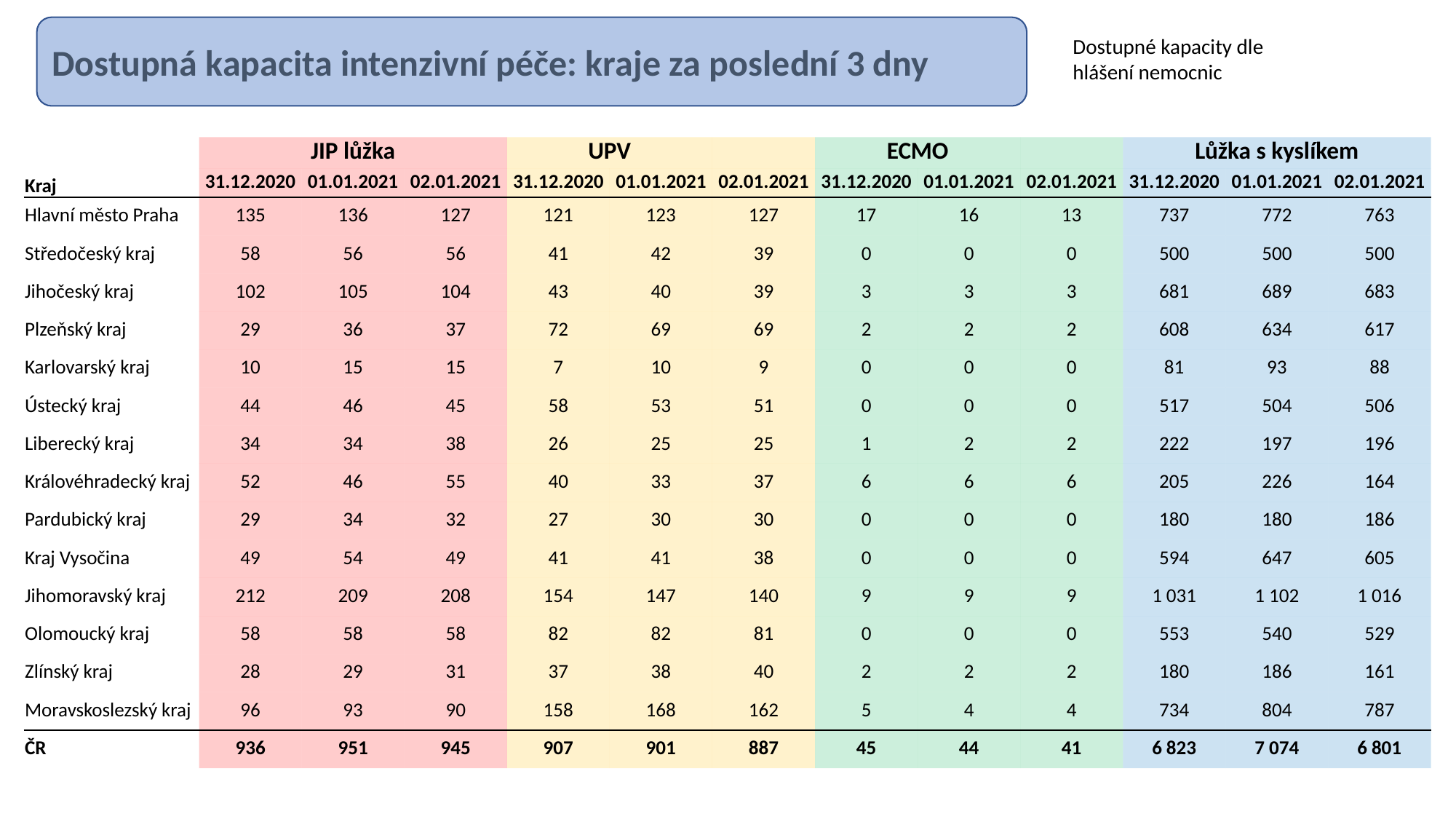

Dostupná kapacita intenzivní péče: kraje za poslední 3 dny
Dostupné kapacity dle hlášení nemocnic
|  | JIP lůžka |  |  | UPV |  |  | ECMO |  |  | Lůžka s kyslíkem |  |  |
| --- | --- | --- | --- | --- | --- | --- | --- | --- | --- | --- | --- | --- |
| Kraj | 31.12.2020 | 01.01.2021 | 02.01.2021 | 31.12.2020 | 01.01.2021 | 02.01.2021 | 31.12.2020 | 01.01.2021 | 02.01.2021 | 31.12.2020 | 01.01.2021 | 02.01.2021 |
| Hlavní město Praha | 135 | 136 | 127 | 121 | 123 | 127 | 17 | 16 | 13 | 737 | 772 | 763 |
| Středočeský kraj | 58 | 56 | 56 | 41 | 42 | 39 | 0 | 0 | 0 | 500 | 500 | 500 |
| Jihočeský kraj | 102 | 105 | 104 | 43 | 40 | 39 | 3 | 3 | 3 | 681 | 689 | 683 |
| Plzeňský kraj | 29 | 36 | 37 | 72 | 69 | 69 | 2 | 2 | 2 | 608 | 634 | 617 |
| Karlovarský kraj | 10 | 15 | 15 | 7 | 10 | 9 | 0 | 0 | 0 | 81 | 93 | 88 |
| Ústecký kraj | 44 | 46 | 45 | 58 | 53 | 51 | 0 | 0 | 0 | 517 | 504 | 506 |
| Liberecký kraj | 34 | 34 | 38 | 26 | 25 | 25 | 1 | 2 | 2 | 222 | 197 | 196 |
| Královéhradecký kraj | 52 | 46 | 55 | 40 | 33 | 37 | 6 | 6 | 6 | 205 | 226 | 164 |
| Pardubický kraj | 29 | 34 | 32 | 27 | 30 | 30 | 0 | 0 | 0 | 180 | 180 | 186 |
| Kraj Vysočina | 49 | 54 | 49 | 41 | 41 | 38 | 0 | 0 | 0 | 594 | 647 | 605 |
| Jihomoravský kraj | 212 | 209 | 208 | 154 | 147 | 140 | 9 | 9 | 9 | 1 031 | 1 102 | 1 016 |
| Olomoucký kraj | 58 | 58 | 58 | 82 | 82 | 81 | 0 | 0 | 0 | 553 | 540 | 529 |
| Zlínský kraj | 28 | 29 | 31 | 37 | 38 | 40 | 2 | 2 | 2 | 180 | 186 | 161 |
| Moravskoslezský kraj | 96 | 93 | 90 | 158 | 168 | 162 | 5 | 4 | 4 | 734 | 804 | 787 |
| ČR | 936 | 951 | 945 | 907 | 901 | 887 | 45 | 44 | 41 | 6 823 | 7 074 | 6 801 |